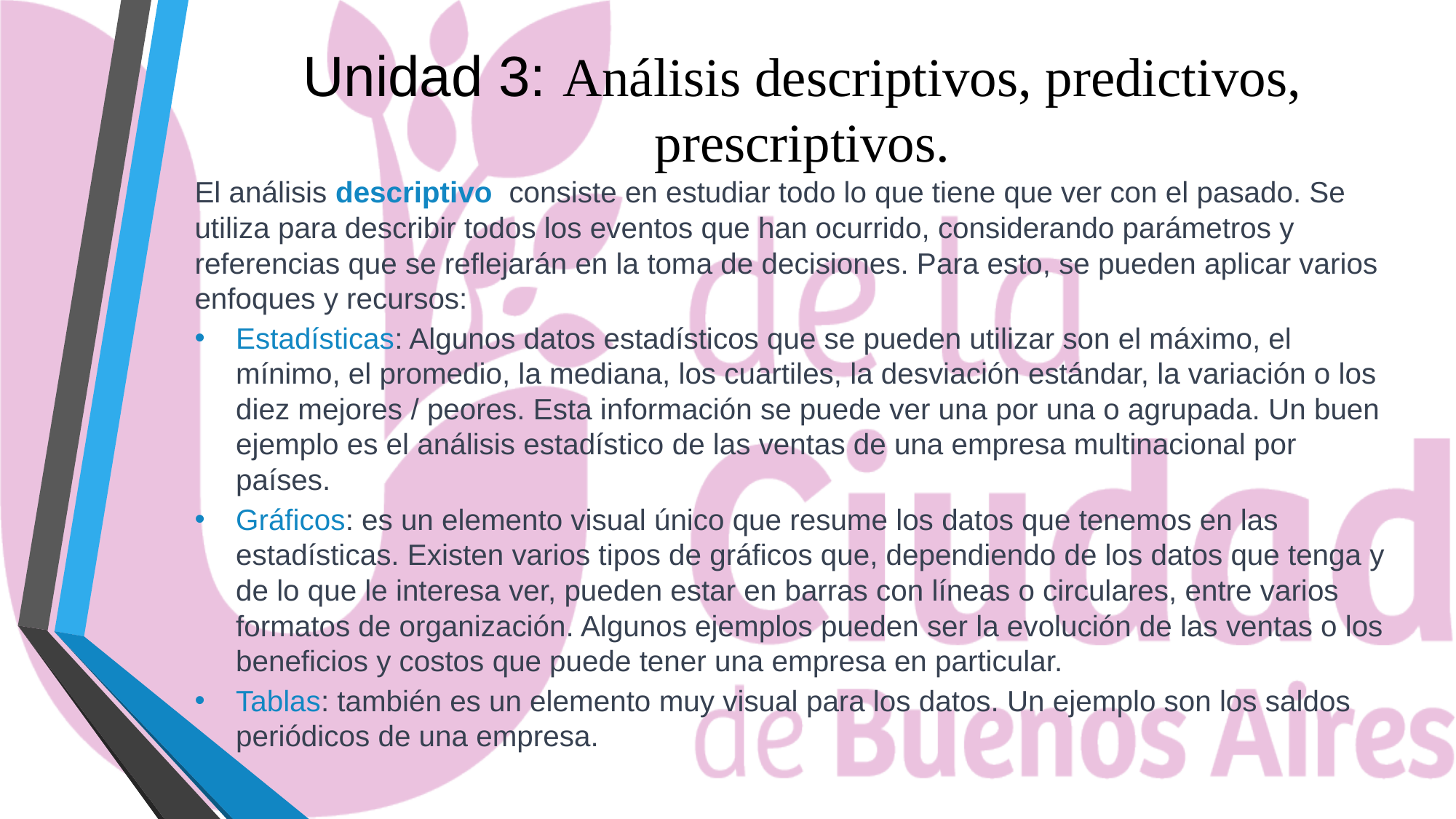

# Unidad 3: Análisis descriptivos, predictivos, prescriptivos.
El análisis descriptivo  consiste en estudiar todo lo que tiene que ver con el pasado. Se utiliza para describir todos los eventos que han ocurrido, considerando parámetros y referencias que se reflejarán en la toma de decisiones. Para esto, se pueden aplicar varios enfoques y recursos:
Estadísticas: Algunos datos estadísticos que se pueden utilizar son el máximo, el mínimo, el promedio, la mediana, los cuartiles, la desviación estándar, la variación o los diez mejores / peores. Esta información se puede ver una por una o agrupada. Un buen ejemplo es el análisis estadístico de las ventas de una empresa multinacional por países.
Gráficos: es un elemento visual único que resume los datos que tenemos en las estadísticas. Existen varios tipos de gráficos que, dependiendo de los datos que tenga y de lo que le interesa ver, pueden estar en barras con líneas o circulares, entre varios formatos de organización. Algunos ejemplos pueden ser la evolución de las ventas o los beneficios y costos que puede tener una empresa en particular.
Tablas: también es un elemento muy visual para los datos. Un ejemplo son los saldos periódicos de una empresa.